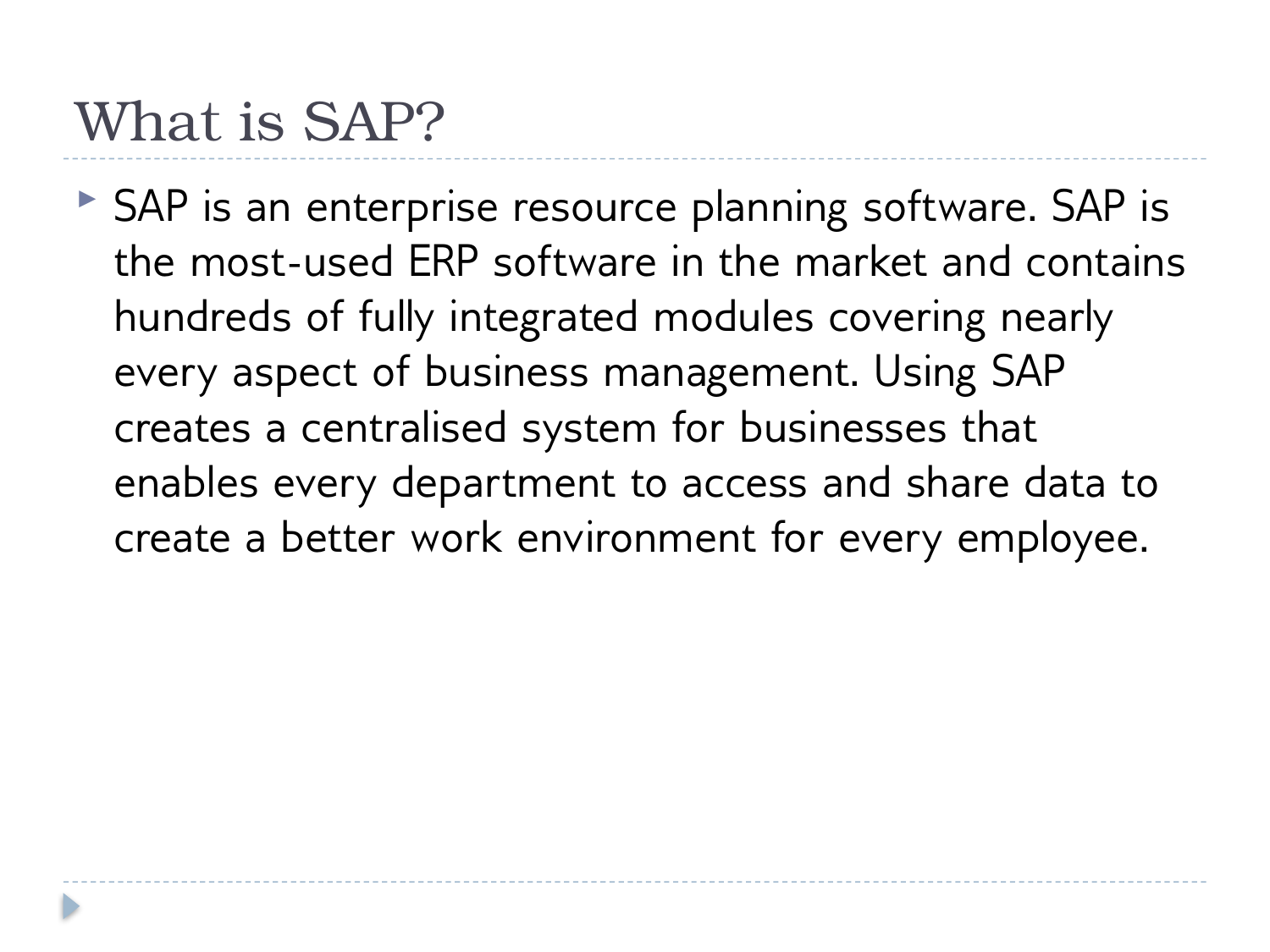

# What is SAP?
SAP is an enterprise resource planning software. SAP is the most-used ERP software in the market and contains hundreds of fully integrated modules covering nearly every aspect of business management. Using SAP creates a centralised system for businesses that enables every department to access and share data to create a better work environment for every employee.